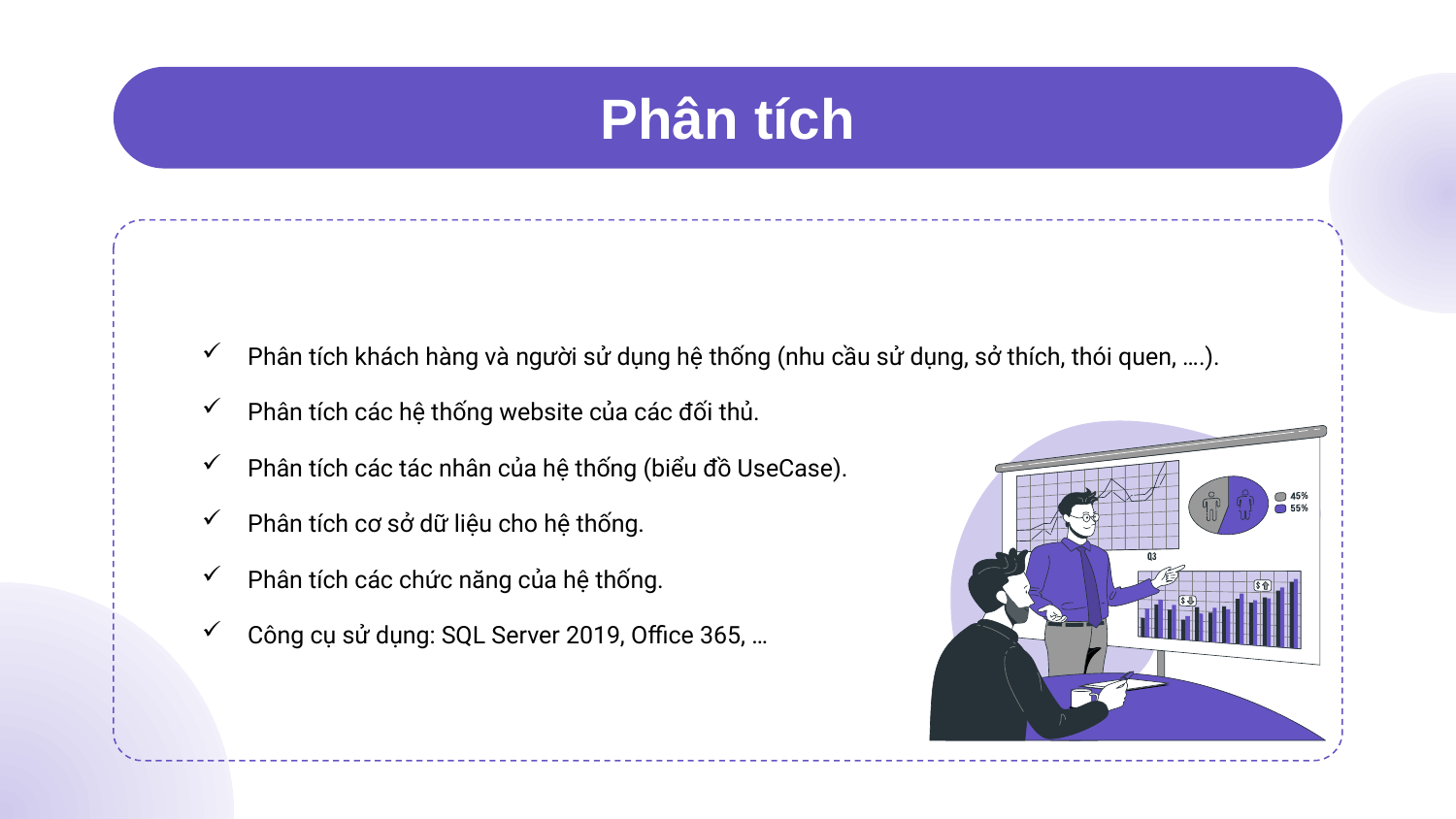

# Phân tích

Phân tích khách hàng và người sử dụng hệ thống (nhu cầu sử dụng, sở thích, thói quen, ….).
Phân tích các hệ thống website của các đối thủ.
Phân tích các tác nhân của hệ thống (biểu đồ UseCase).
Phân tích cơ sở dữ liệu cho hệ thống.
Phân tích các chức năng của hệ thống.
Công cụ sử dụng: SQL Server 2019, Office 365, …